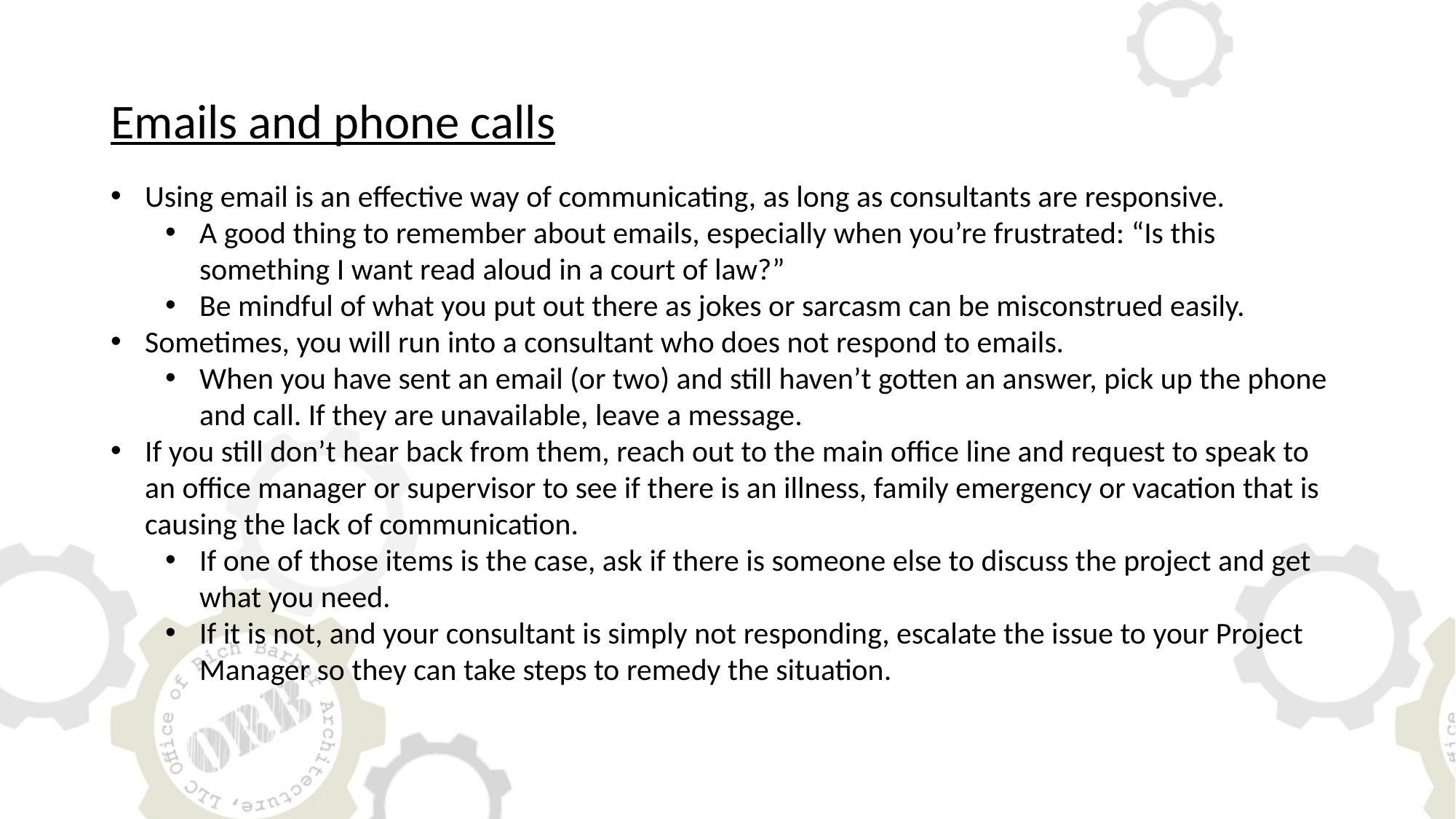

# Emails and phone calls
Using email is an effective way of communicating, as long as consultants are responsive.
A good thing to remember about emails, especially when you’re frustrated: “Is this something I want read aloud in a court of law?”
Be mindful of what you put out there as jokes or sarcasm can be misconstrued easily.
Sometimes, you will run into a consultant who does not respond to emails.
When you have sent an email (or two) and still haven’t gotten an answer, pick up the phone and call. If they are unavailable, leave a message.
If you still don’t hear back from them, reach out to the main office line and request to speak to an office manager or supervisor to see if there is an illness, family emergency or vacation that is causing the lack of communication.
If one of those items is the case, ask if there is someone else to discuss the project and get what you need.
If it is not, and your consultant is simply not responding, escalate the issue to your Project Manager so they can take steps to remedy the situation.